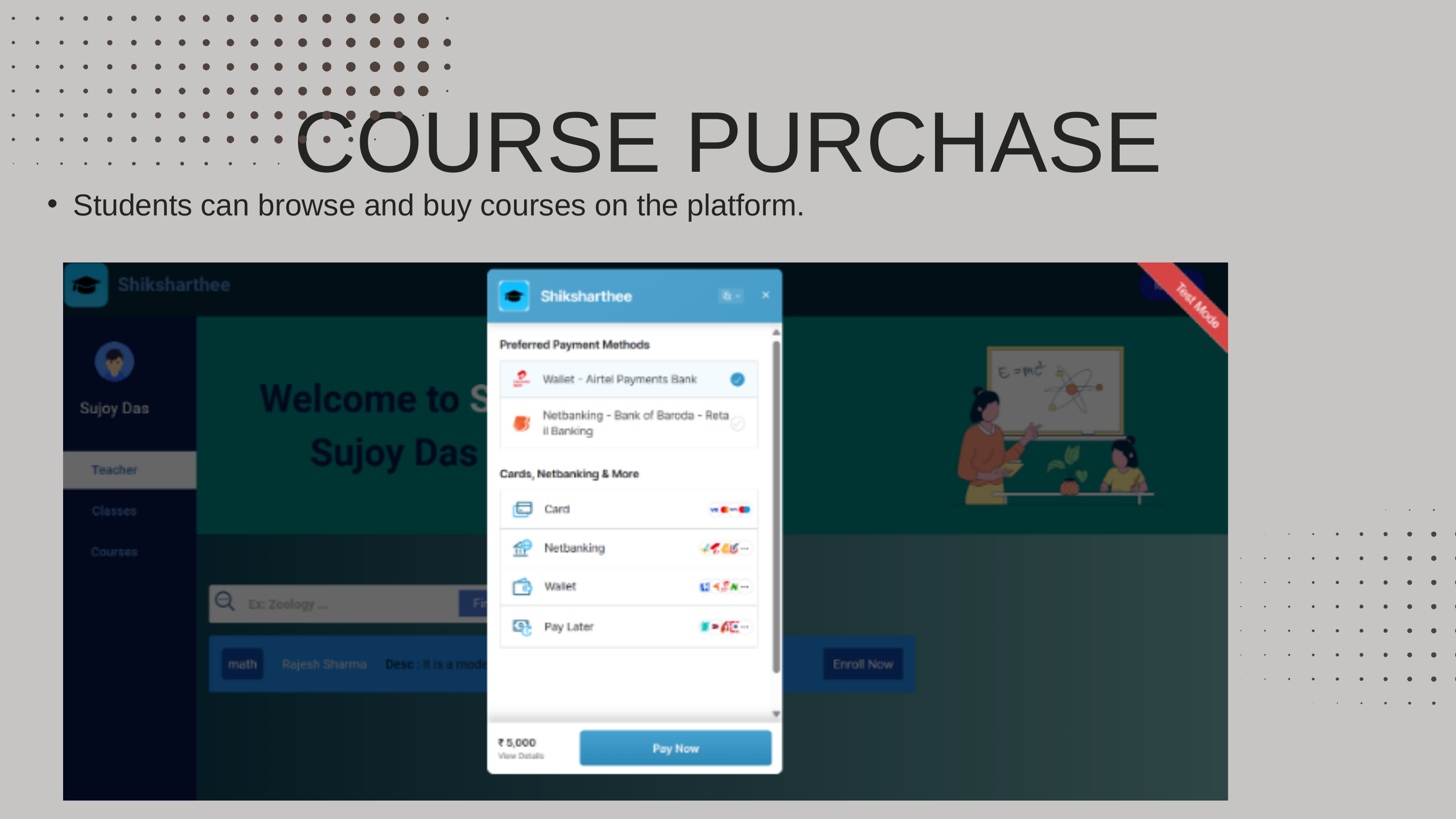

COURSE PURCHASE
Students can browse and buy courses on the platform.